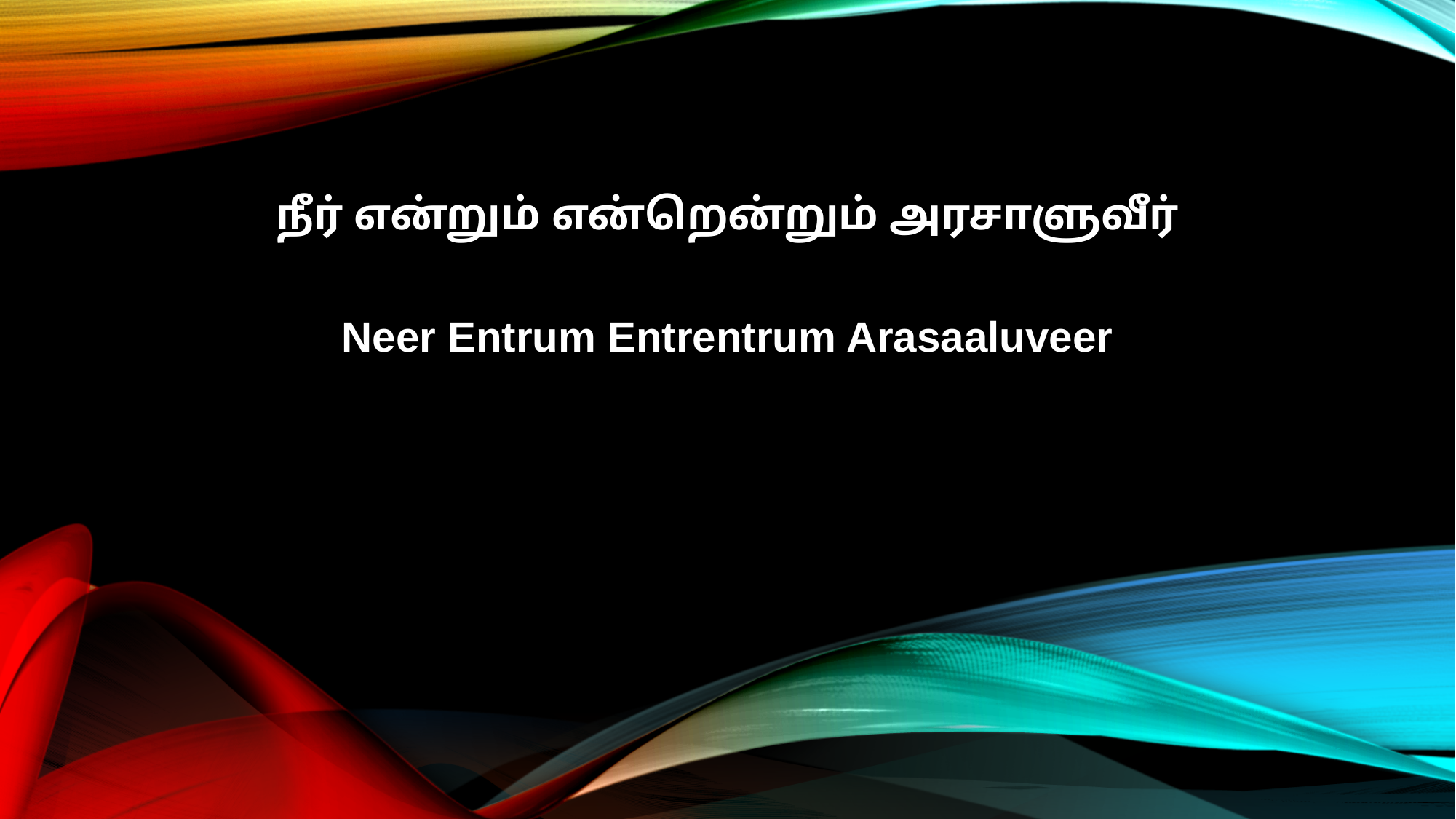

நீர் என்றும் என்றென்றும் அரசாளுவீர்

Neer Entrum Entrentrum Arasaaluveer